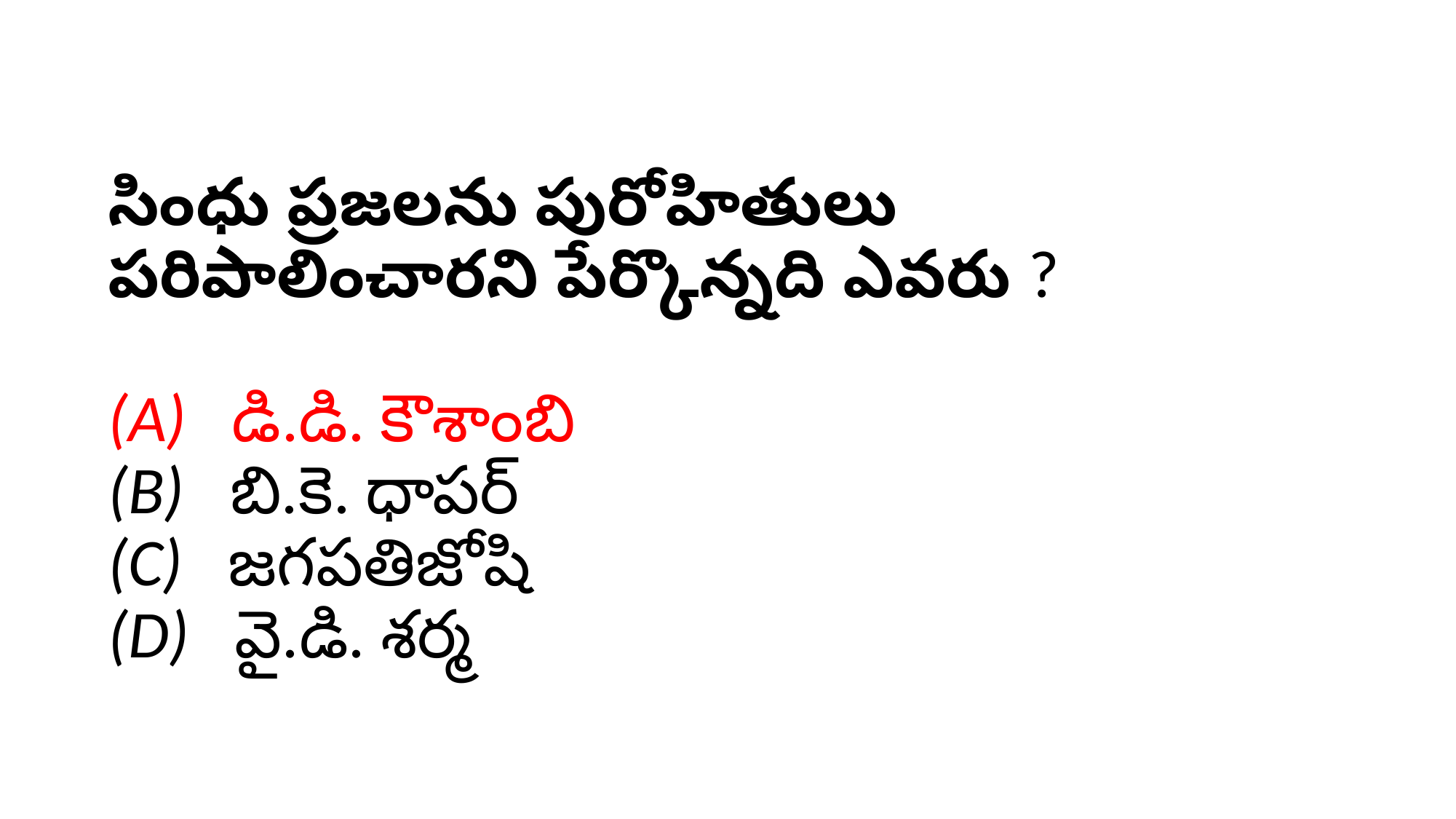

# సింధు ప్రజలను పురోహితులు పరిపాలించారని పేర్కొన్నది ఎవరు ? (A)   డి.డి. కౌశాంబి (B)   బి.కె. ధాపర్ (C)   జగపతిజోషి (D)   వై.డి. శర్మ